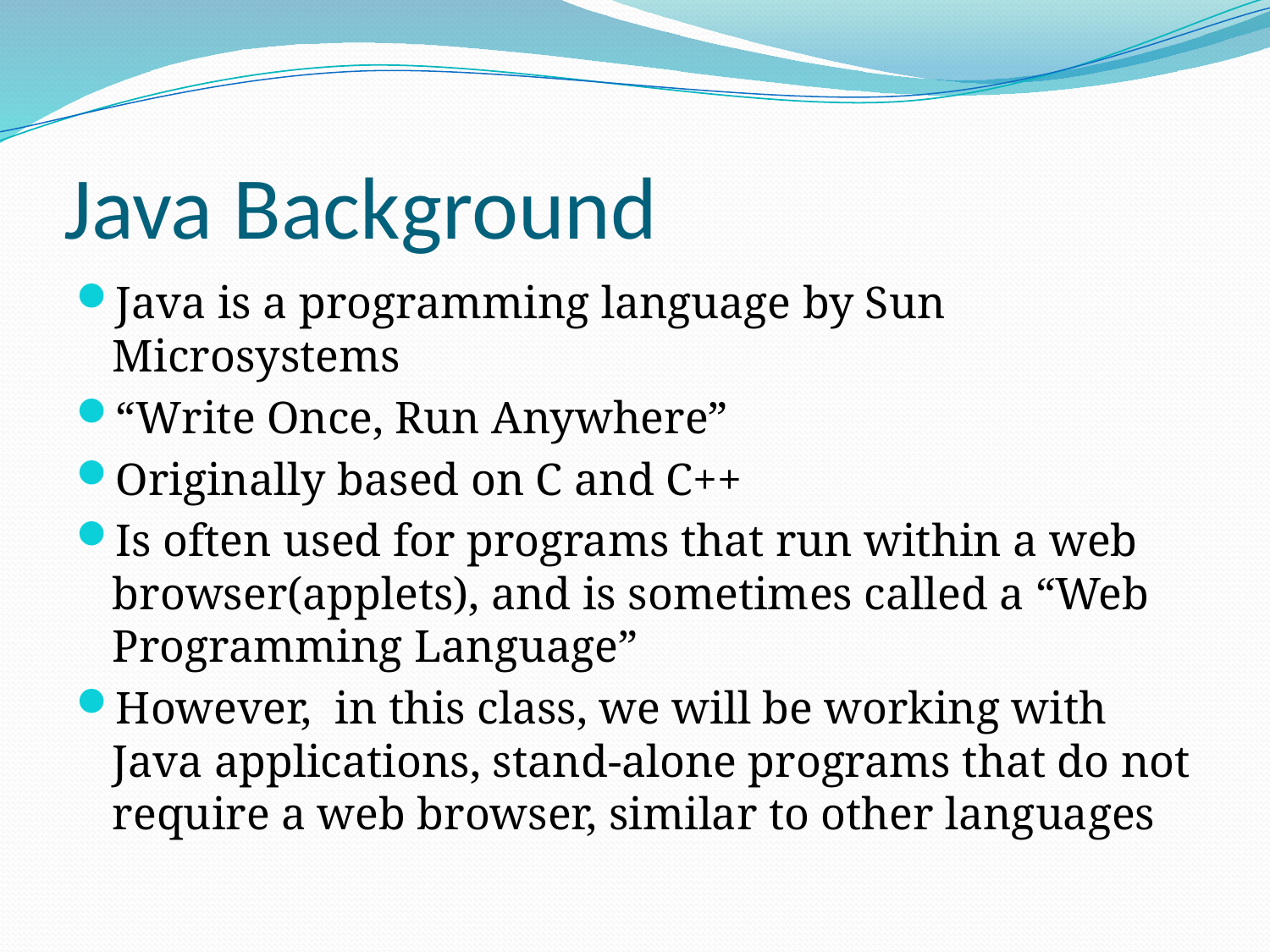

# Java Background
Java is a programming language by Sun Microsystems
“Write Once, Run Anywhere”
Originally based on C and C++
Is often used for programs that run within a web browser(applets), and is sometimes called a “Web Programming Language”
However,  in this class, we will be working with Java applications, stand-alone programs that do not require a web browser, similar to other languages